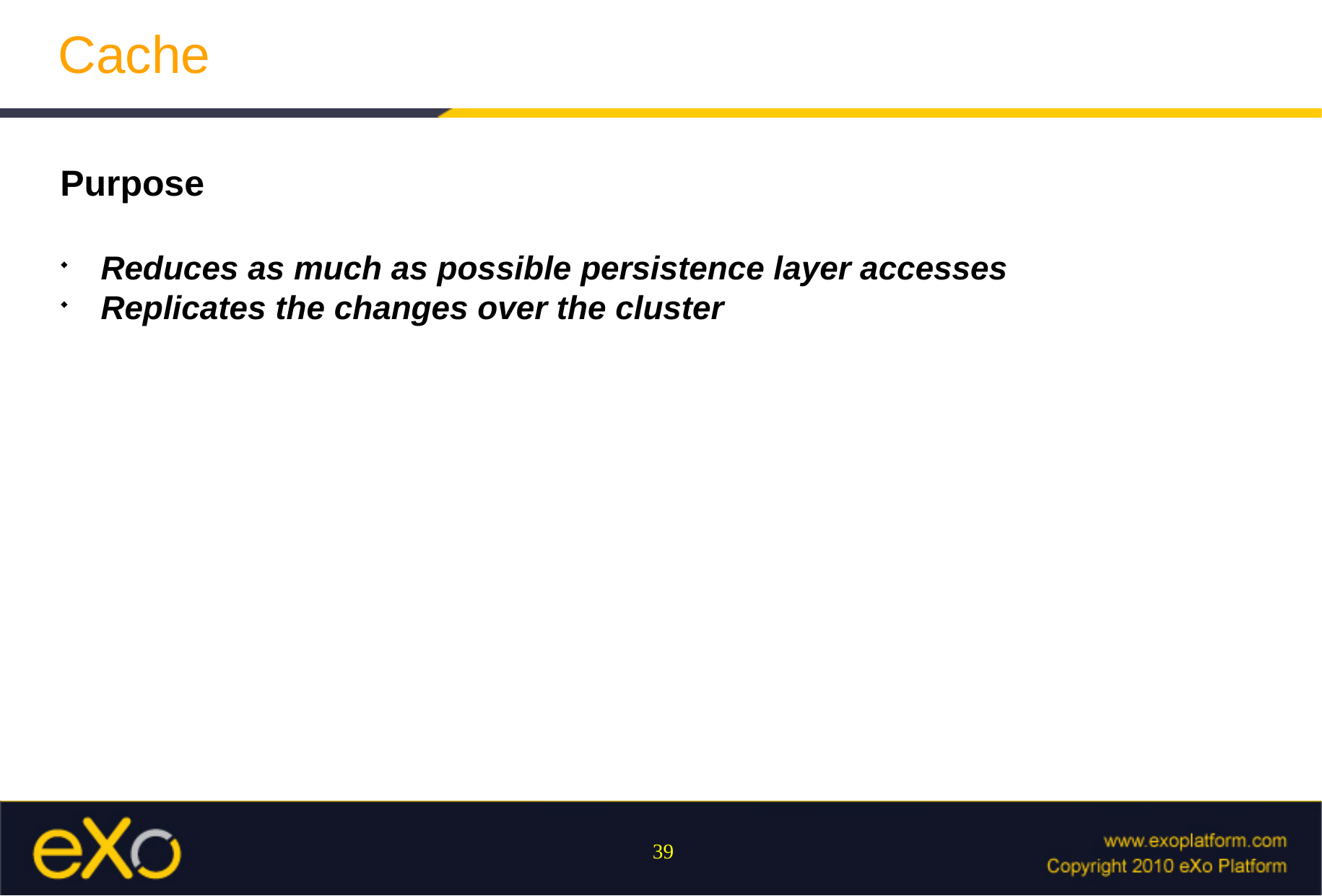

Cache
Purpose

Reduces as much as possible persistence layer accesses
Replicates the changes over the cluster